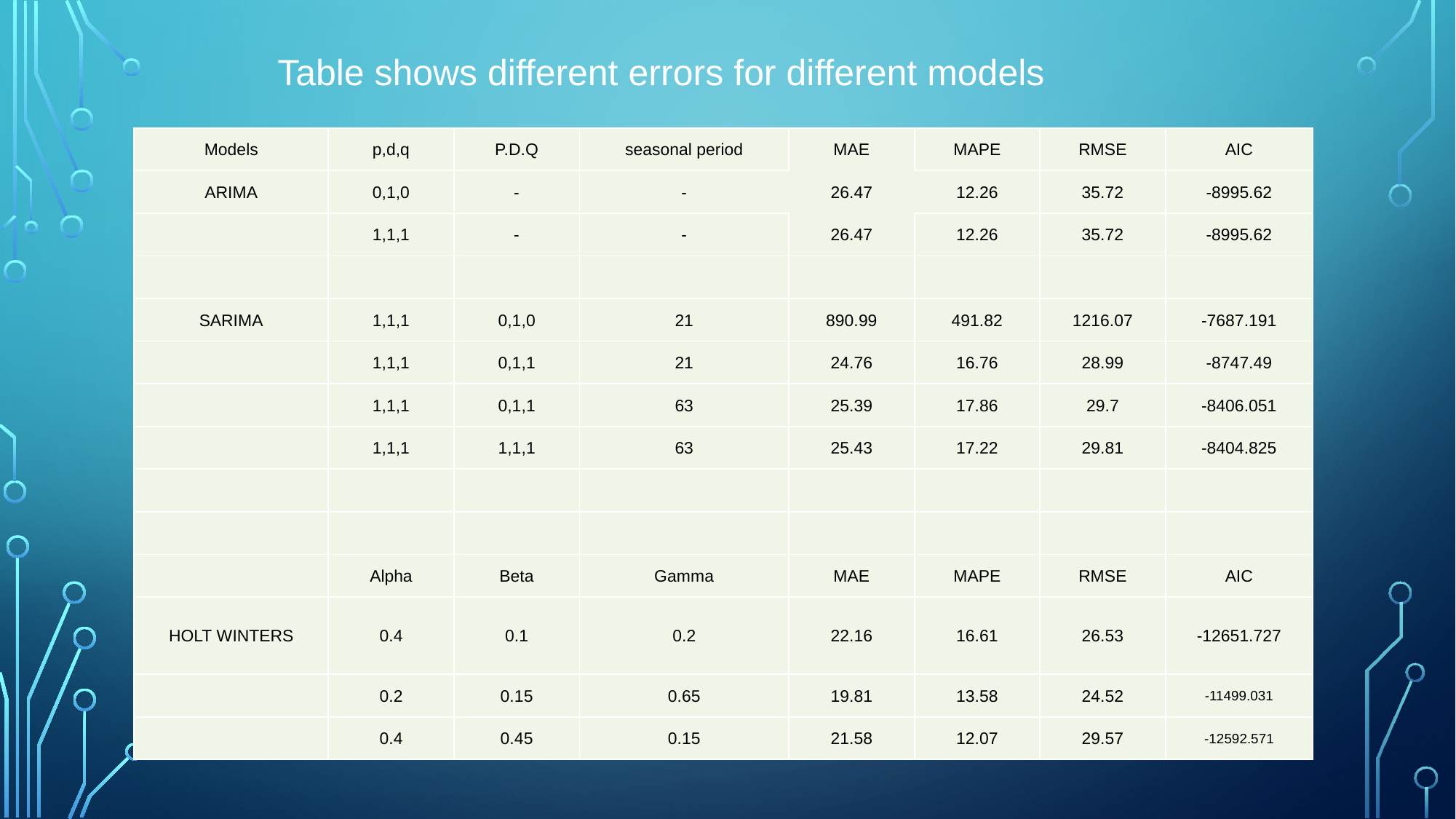

Table shows different errors for different models
| Models | p,d,q | P.D.Q | seasonal period | MAE | MAPE | RMSE | AIC |
| --- | --- | --- | --- | --- | --- | --- | --- |
| ARIMA | 0,1,0 | - | - | 26.47 | 12.26 | 35.72 | -8995.62 |
|  | 1,1,1 | - | - | 26.47 | 12.26 | 35.72 | -8995.62 |
|  |  |  |  |  |  |  |  |
| SARIMA | 1,1,1 | 0,1,0 | 21 | 890.99 | 491.82 | 1216.07 | -7687.191 |
|  | 1,1,1 | 0,1,1 | 21 | 24.76 | 16.76 | 28.99 | -8747.49 |
|  | 1,1,1 | 0,1,1 | 63 | 25.39 | 17.86 | 29.7 | -8406.051 |
|  | 1,1,1 | 1,1,1 | 63 | 25.43 | 17.22 | 29.81 | -8404.825 |
|  |  |  |  |  |  |  |  |
|  |  |  |  |  |  |  |  |
|  | Alpha | Beta | Gamma | MAE | MAPE | RMSE | AIC |
| HOLT WINTERS | 0.4 | 0.1 | 0.2 | 22.16 | 16.61 | 26.53 | -12651.727 |
|  | 0.2 | 0.15 | 0.65 | 19.81 | 13.58 | 24.52 | -11499.031 |
|  | 0.4 | 0.45 | 0.15 | 21.58 | 12.07 | 29.57 | -12592.571 |